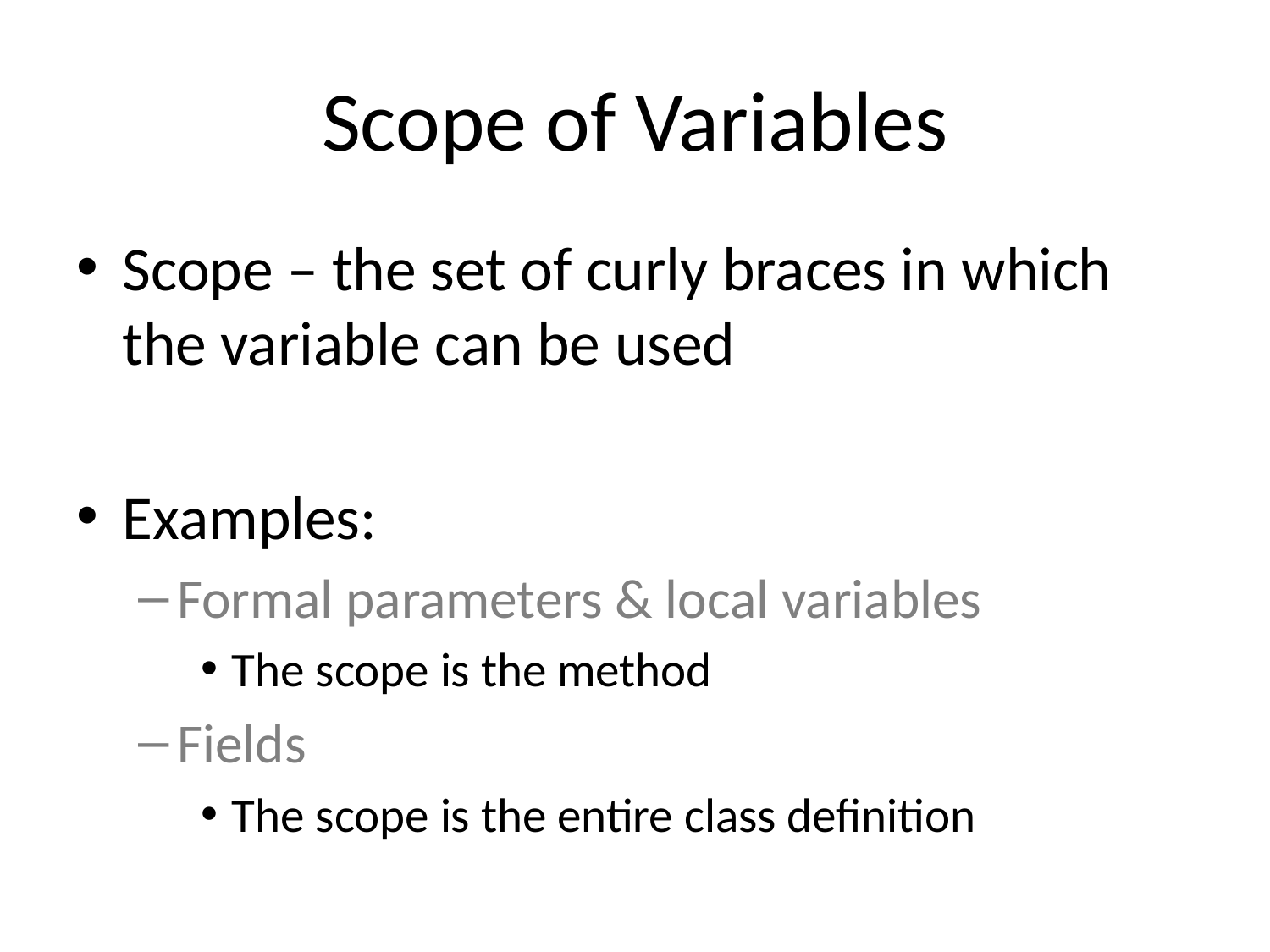

# Scope of Variables
Scope – the set of curly braces in which the variable can be used

Examples:
Formal parameters & local variables
The scope is the method
Fields
The scope is the entire class definition